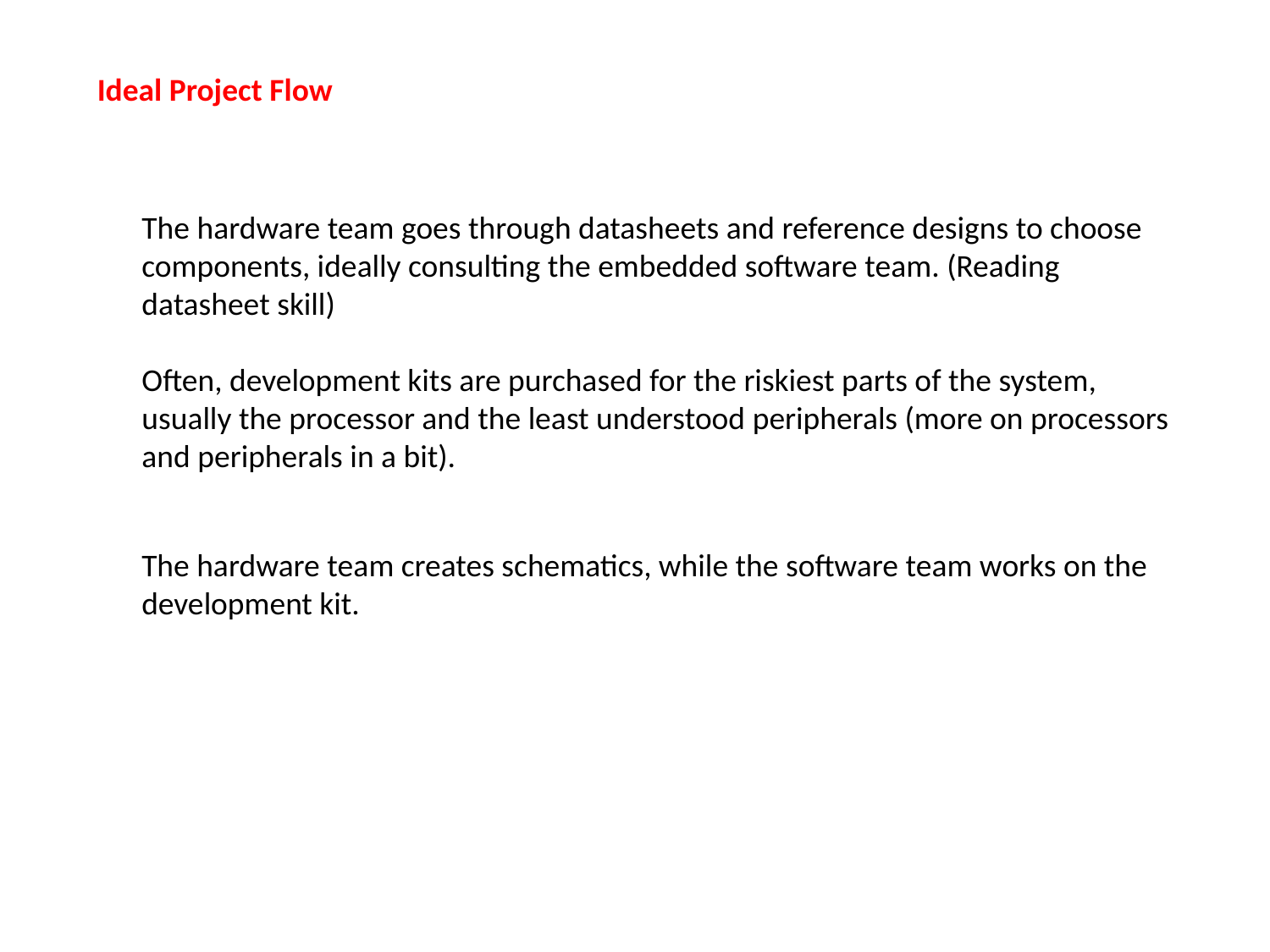

Ideal Project Flow
The hardware team goes through datasheets and reference designs to choose components, ideally consulting the embedded software team. (Reading datasheet skill)

Often, development kits are purchased for the riskiest parts of the system, usually the processor and the least understood peripherals (more on processors and peripherals in a bit).
The hardware team creates schematics, while the software team works on the development kit.